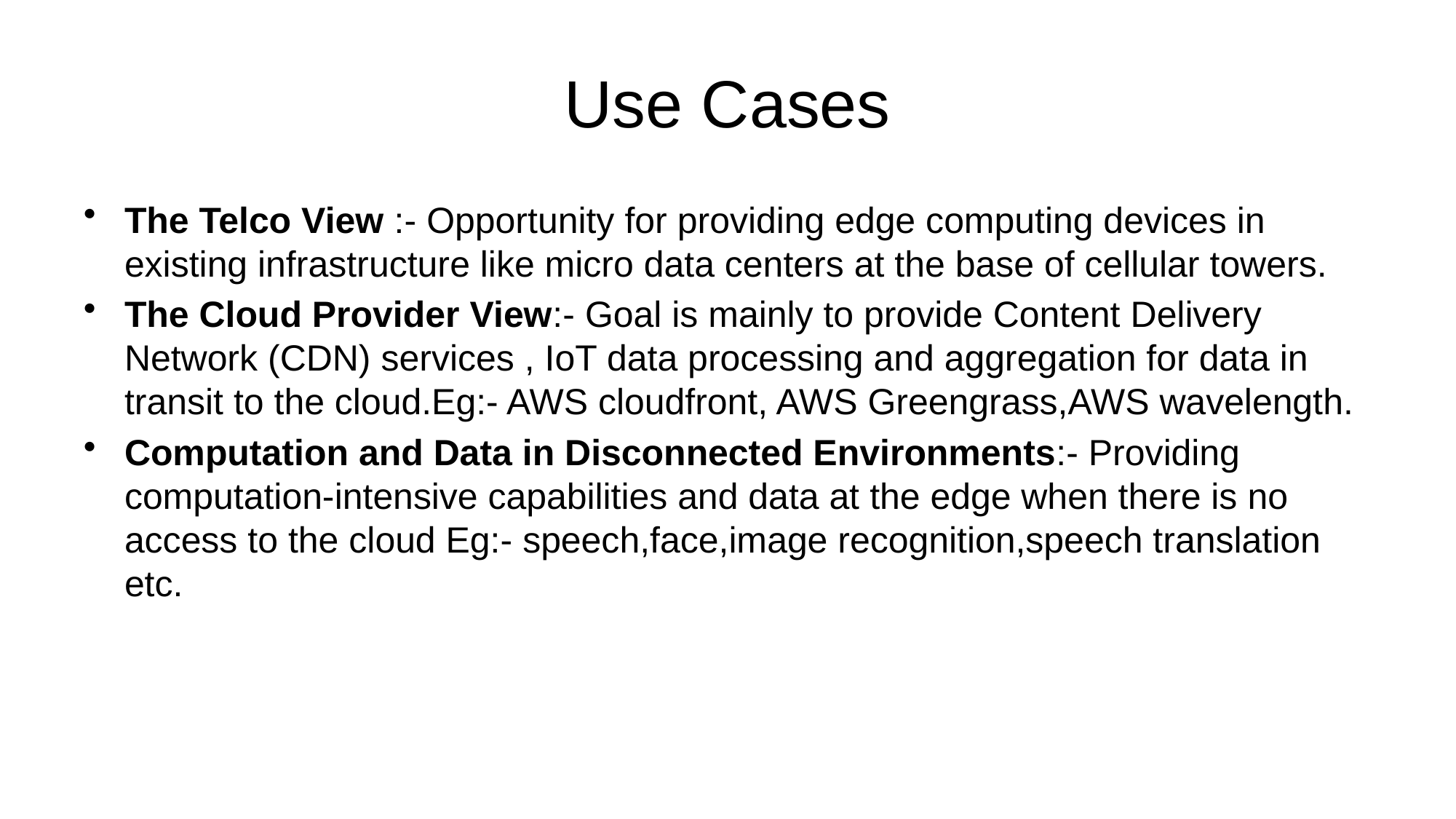

# Use Cases
The Telco View :- Opportunity for providing edge computing devices in existing infrastructure like micro data centers at the base of cellular towers.
The Cloud Provider View:- Goal is mainly to provide Content Delivery Network (CDN) services , IoT data processing and aggregation for data in transit to the cloud.Eg:- AWS cloudfront, AWS Greengrass,AWS wavelength.
Computation and Data in Disconnected Environments:- Providing computation-intensive capabilities and data at the edge when there is no access to the cloud Eg:- speech,face,image recognition,speech translation etc.